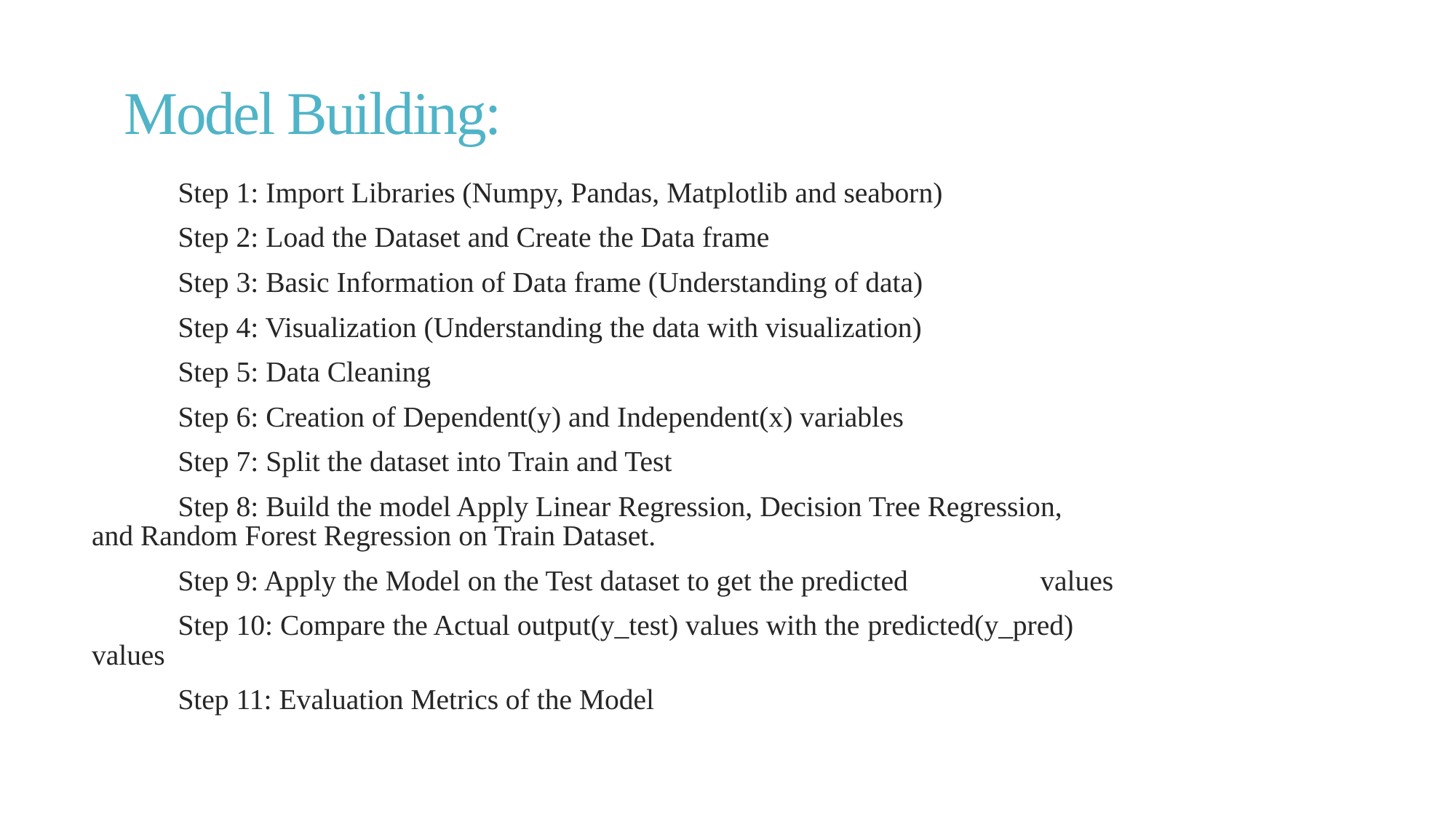

# Model Building:
	Step 1: Import Libraries (Numpy, Pandas, Matplotlib and seaborn)
	Step 2: Load the Dataset and Create the Data frame
	Step 3: Basic Information of Data frame (Understanding of data)
	Step 4: Visualization (Understanding the data with visualization)
	Step 5: Data Cleaning
	Step 6: Creation of Dependent(y) and Independent(x) variables
	Step 7: Split the dataset into Train and Test
	Step 8: Build the model Apply Linear Regression, Decision Tree Regression, 		and Random Forest Regression on Train Dataset.
	Step 9: Apply the Model on the Test dataset to get the predicted 			values
	Step 10: Compare the Actual output(y_test) values with the 				predicted(y_pred) values
	Step 11: Evaluation Metrics of the Model